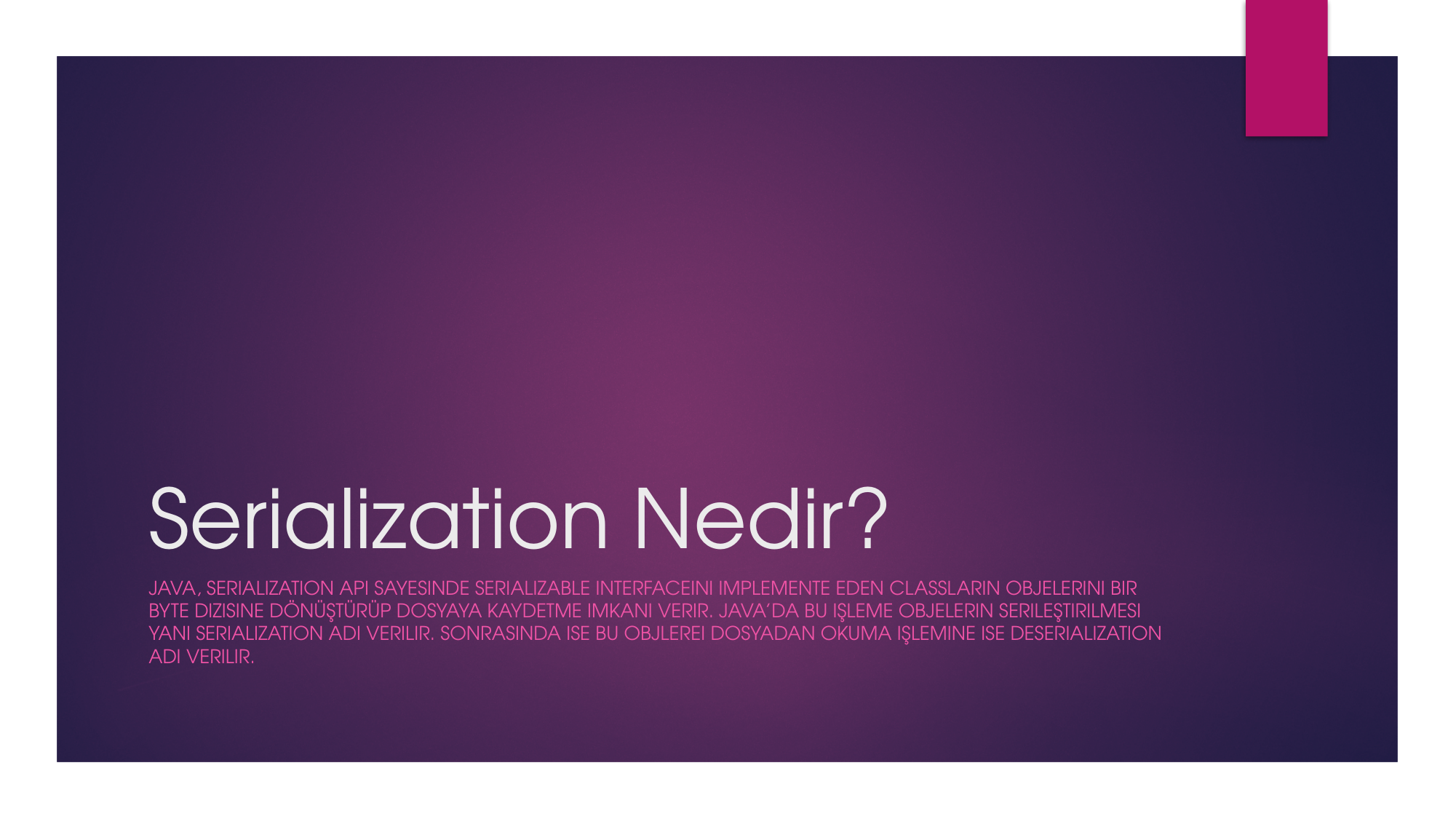

# Serialization Nedir?
Java, Serialization API sayesinde Serializable interfaceini implemente eden classların objelerini bir byte dizisine dönüştürüp dosyaya kaydetme imkanı verir. Java’da bu işleme objelerin serileştirilmesi yani serialization adı verilir. Sonrasında ise bu objlerei dosyadan okuma işlemine ise deserialization adı verilir.